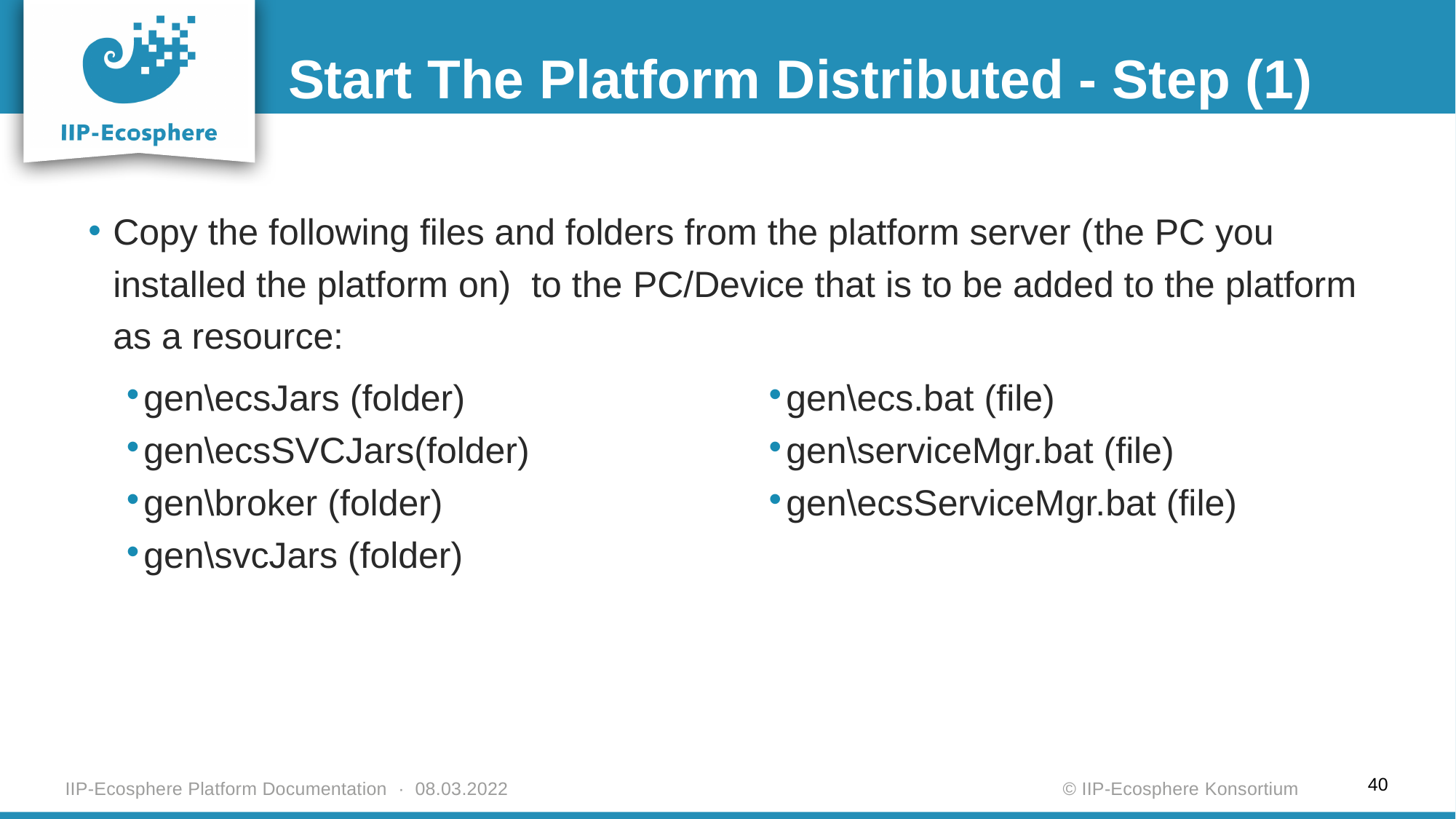

Start The Platform Distributed - Step (1)
Copy the following files and folders from the platform server (the PC you installed the platform on)  to the PC/Device that is to be added to the platform as a resource:
gen\ecsJars (folder)
gen\ecsSVCJars(folder)
gen\broker (folder)
gen\svcJars (folder)
gen\ecs.bat (file)
gen\serviceMgr.bat (file)
gen\ecsServiceMgr.bat (file)